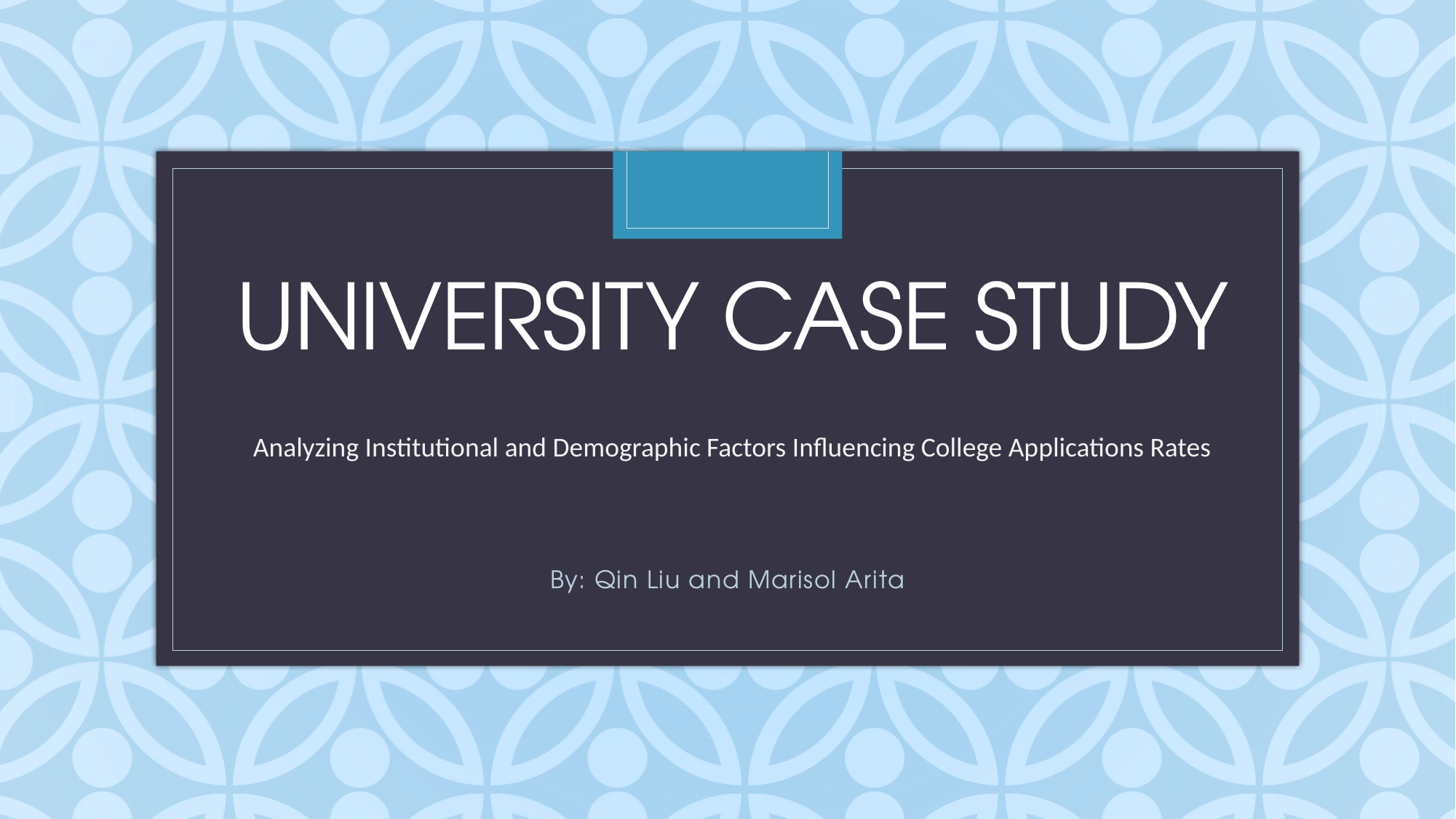

# University case study
Analyzing Institutional and Demographic Factors Influencing College Applications Rates
By: Qin Liu and Marisol Arita